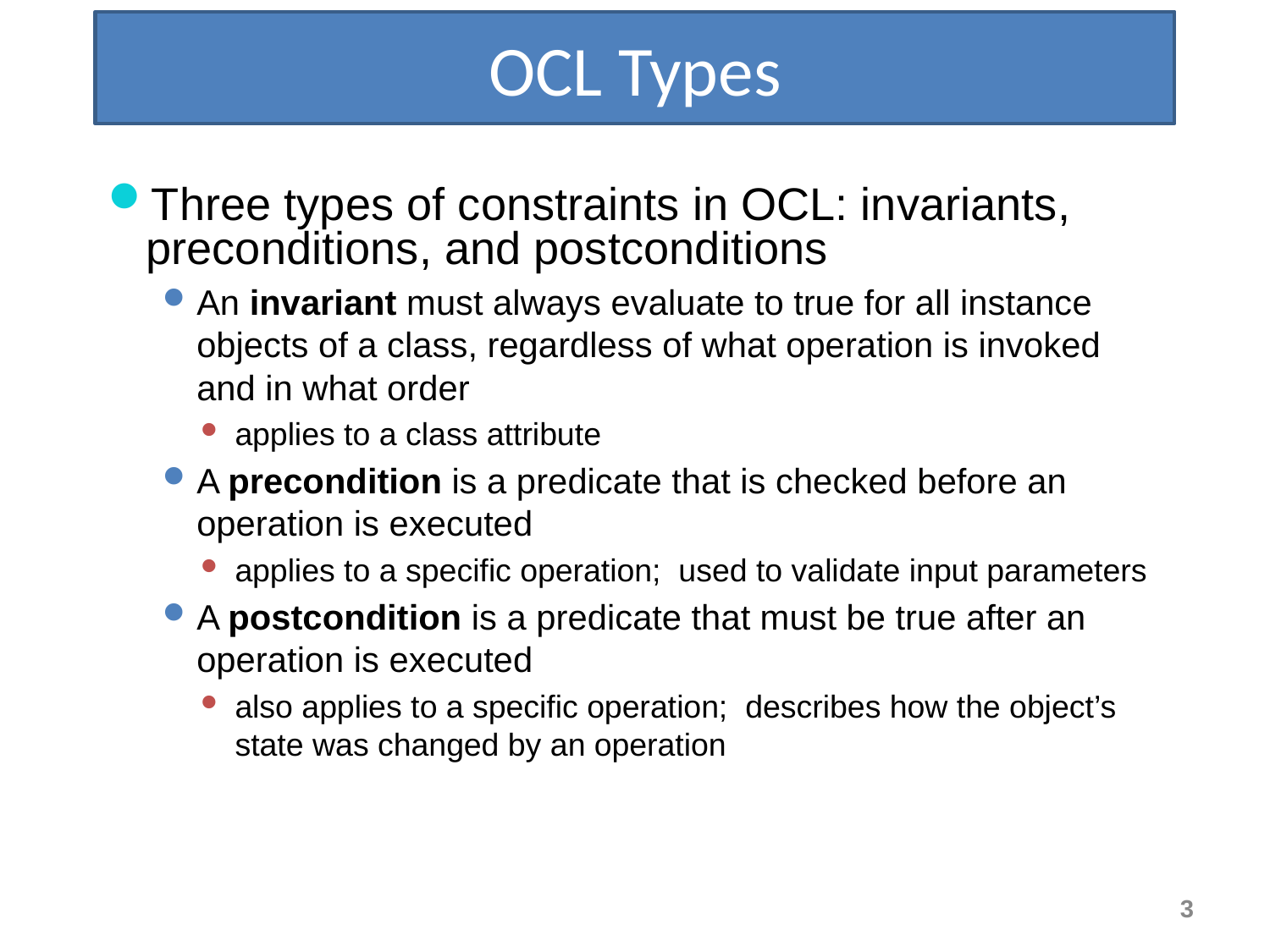

OCL Types
Three types of constraints in OCL: invariants, preconditions, and postconditions
An invariant must always evaluate to true for all instance objects of a class, regardless of what operation is invoked and in what order
applies to a class attribute
A precondition is a predicate that is checked before an operation is executed
applies to a specific operation;  used to validate input parameters
A postcondition is a predicate that must be true after an operation is executed
also applies to a specific operation;  describes how the object’s state was changed by an operation

3